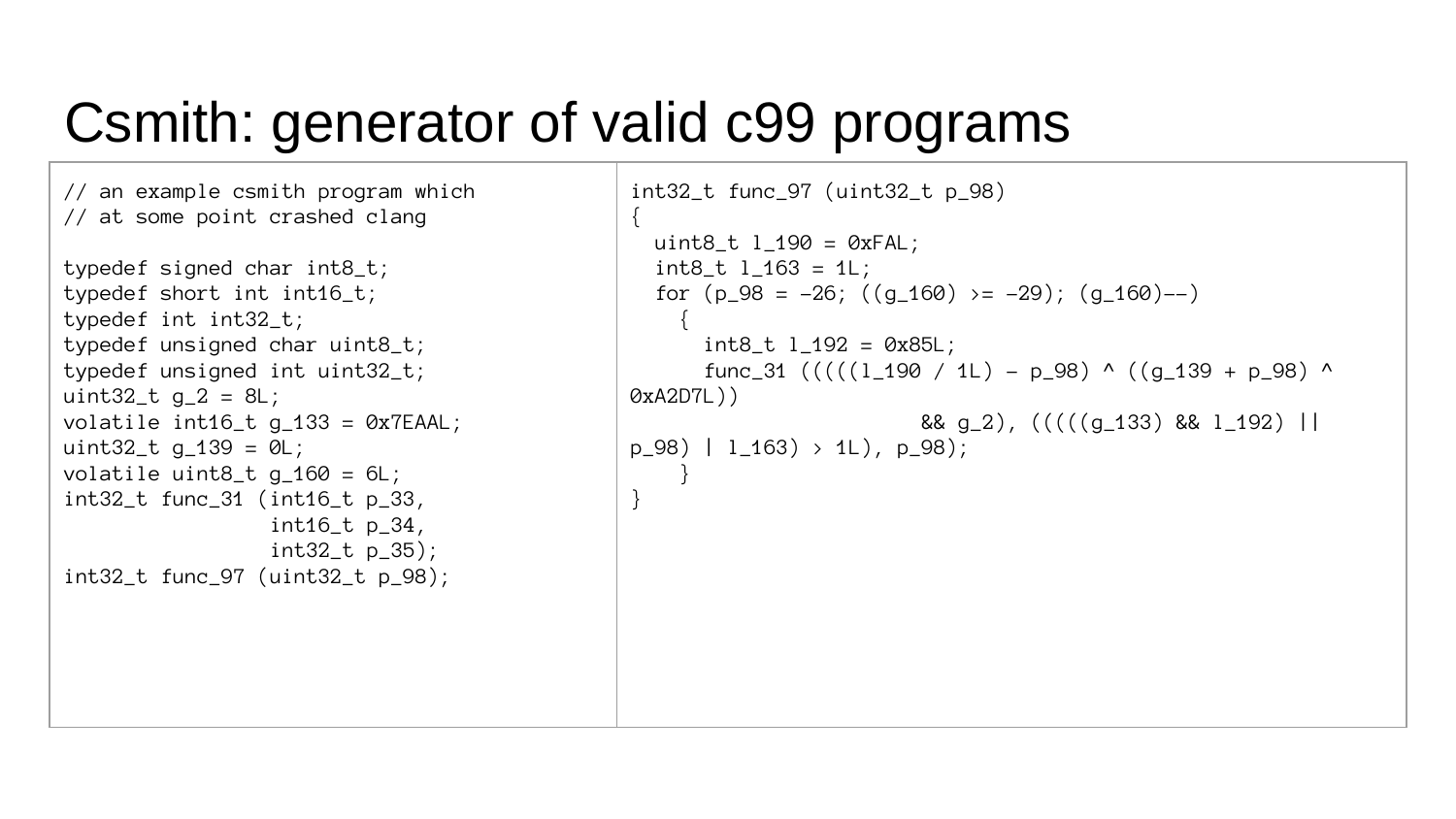

# Csmith: generator of valid c99 programs
| // an example csmith program which // at some point crashed clang typedef signed char int8\_t; typedef short int int16\_t; typedef int int32\_t; typedef unsigned char uint8\_t; typedef unsigned int uint32\_t; uint32\_t g\_2 = 8L; volatile int16\_t g\_133 = 0x7EAAL; uint32\_t g\_139 = 0L; volatile uint8\_t g\_160 = 6L; int32\_t func\_31 (int16\_t p\_33, int16\_t p\_34, int32\_t p\_35); int32\_t func\_97 (uint32\_t p\_98); | int32\_t func\_97 (uint32\_t p\_98) { uint8\_t l\_190 = 0xFAL; int8\_t l\_163 = 1L; for (p\_98 = -26; ((g\_160) >= -29); (g\_160)--) { int8\_t l\_192 = 0x85L; func\_31 (((((l\_190 / 1L) - p\_98) ^ ((g\_139 + p\_98) ^ 0xA2D7L)) && g\_2), (((((g\_133) && l\_192) || p\_98) | l\_163) > 1L), p\_98); } } |
| --- | --- |